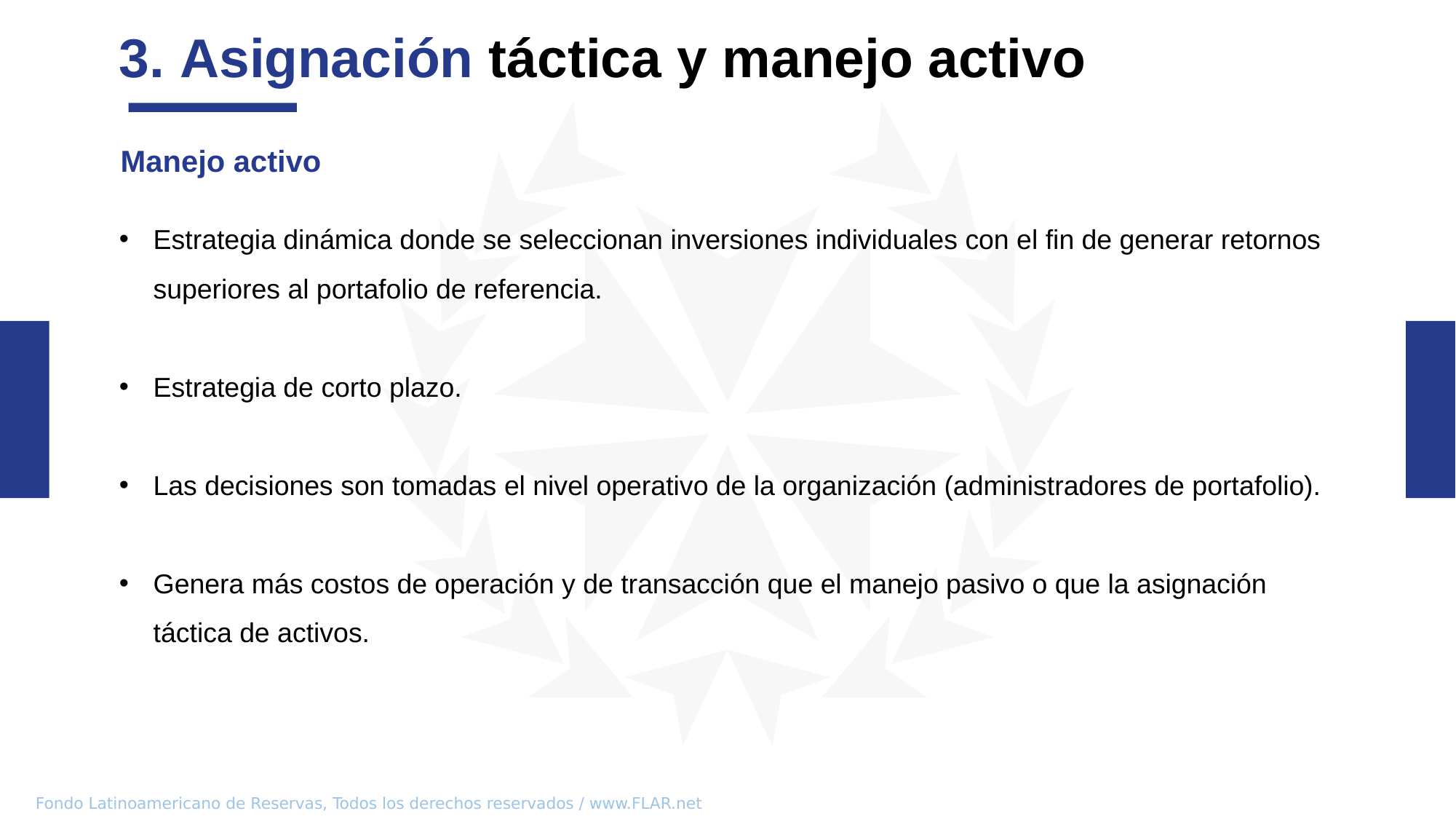

3. Asignación táctica y manejo activo

Manejo activo
Estrategia dinámica donde se seleccionan inversiones individuales con el fin de generar retornos superiores al portafolio de referencia.

Estrategia de corto plazo.

Las decisiones son tomadas el nivel operativo de la organización (administradores de portafolio).

Genera más costos de operación y de transacción que el manejo pasivo o que la asignación táctica de activos.

03